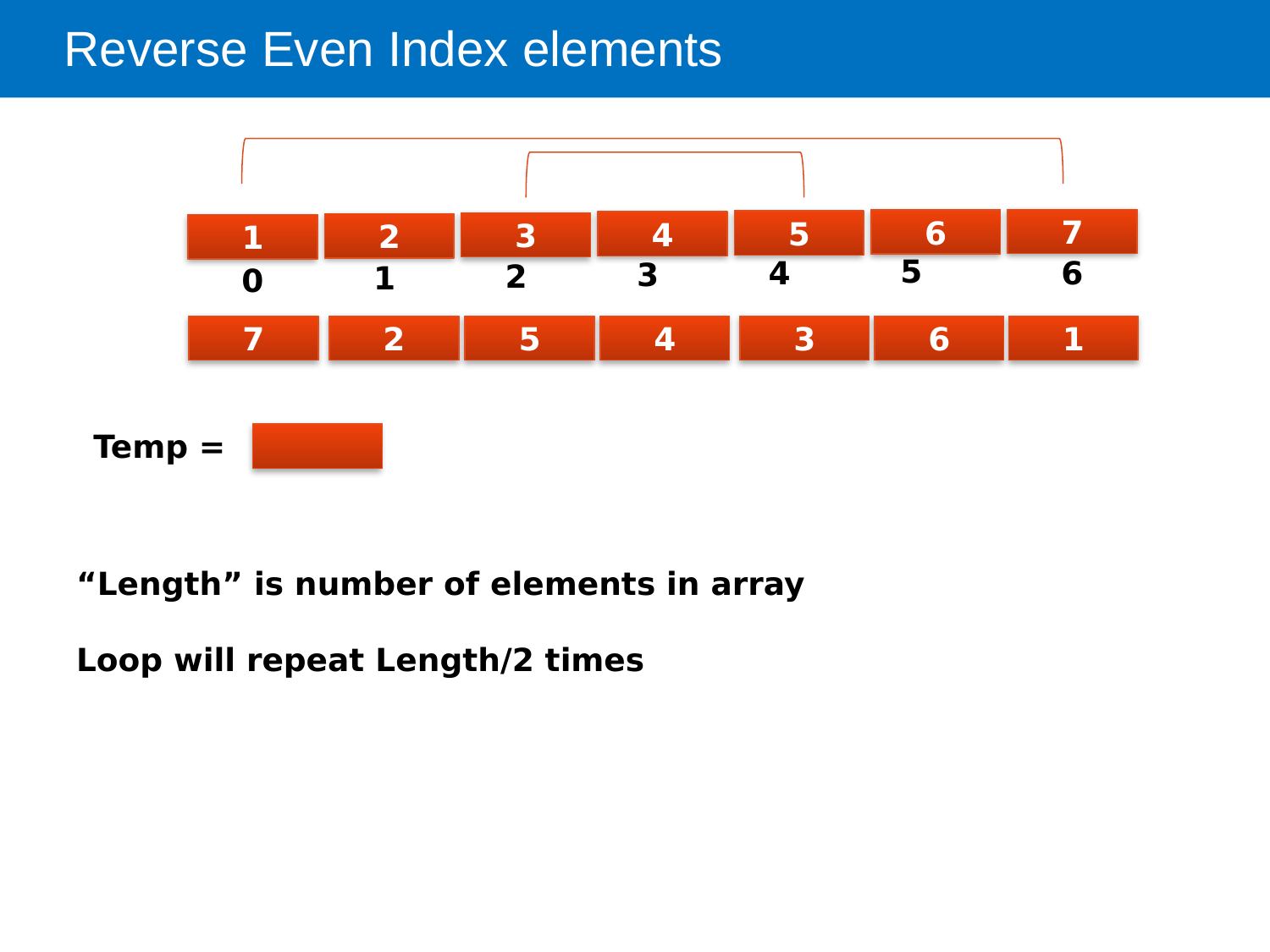

# Reverse Even Index elements

7
6
5
4
3
2
1
5
4
6
3
2
1
0
7
2
5
4
3
6
1
Temp =

“Length” is number of elements in array

Loop will repeat Length/2 times